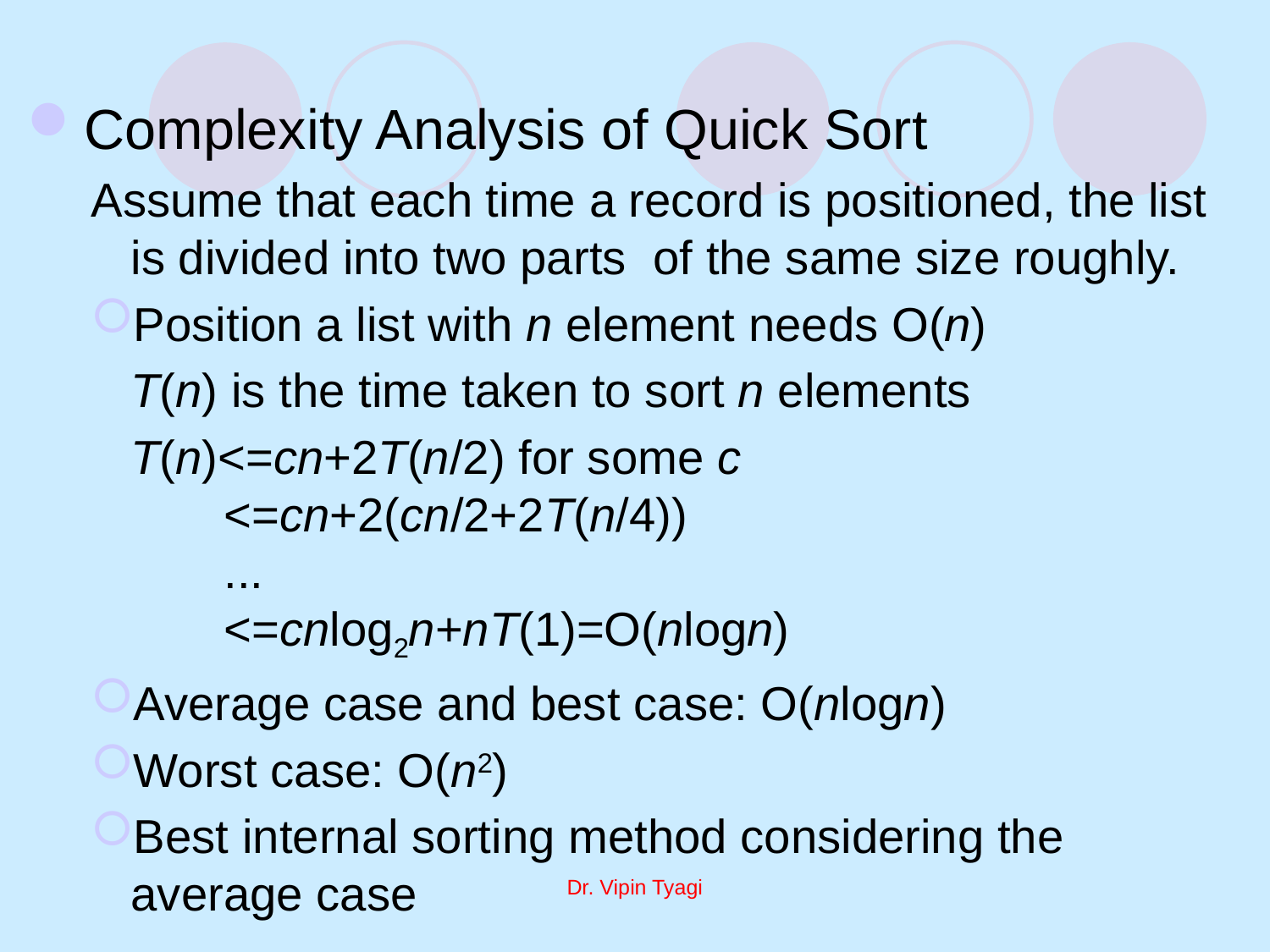

Complexity Analysis of Quick Sort
Assume that each time a record is positioned, the list is divided into two parts  of the same size roughly.
Position a list with n element needs O(n)
	T(n) is the time taken to sort n elements
	T(n)<=cn+2T(n/2) for some c
       <=cn+2(cn/2+2T(n/4))
       ...
       <=cnlog2n+nT(1)=O(nlogn)
Average case and best case: O(nlogn)
Worst case: O(n2)
Best internal sorting method considering the average case
Dr. Vipin Tyagi